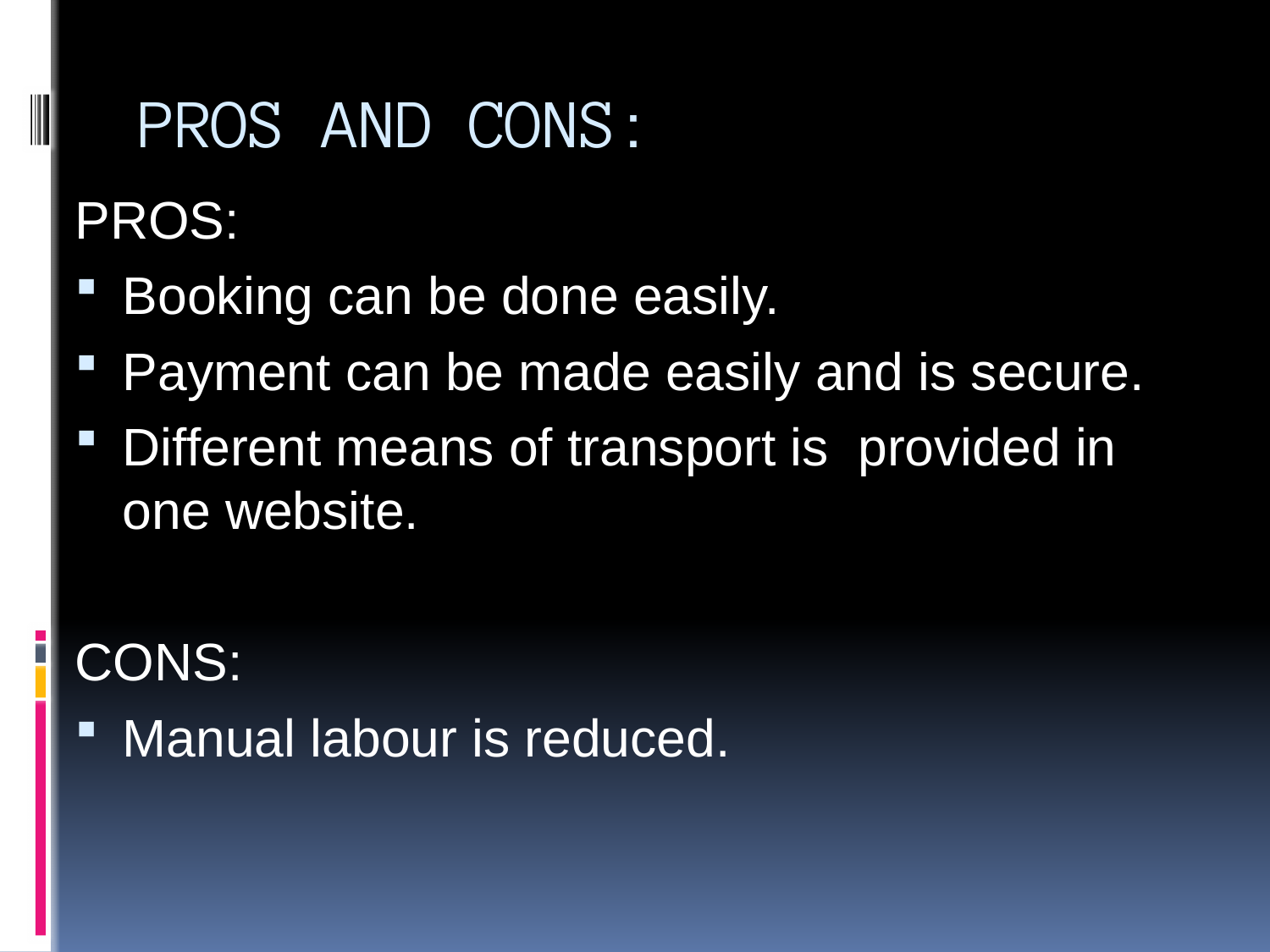

# PROS AND CONS:
PROS:
Booking can be done easily.
Payment can be made easily and is secure.
Different means of transport is  provided in one website.

CONS:
Manual labour is reduced.